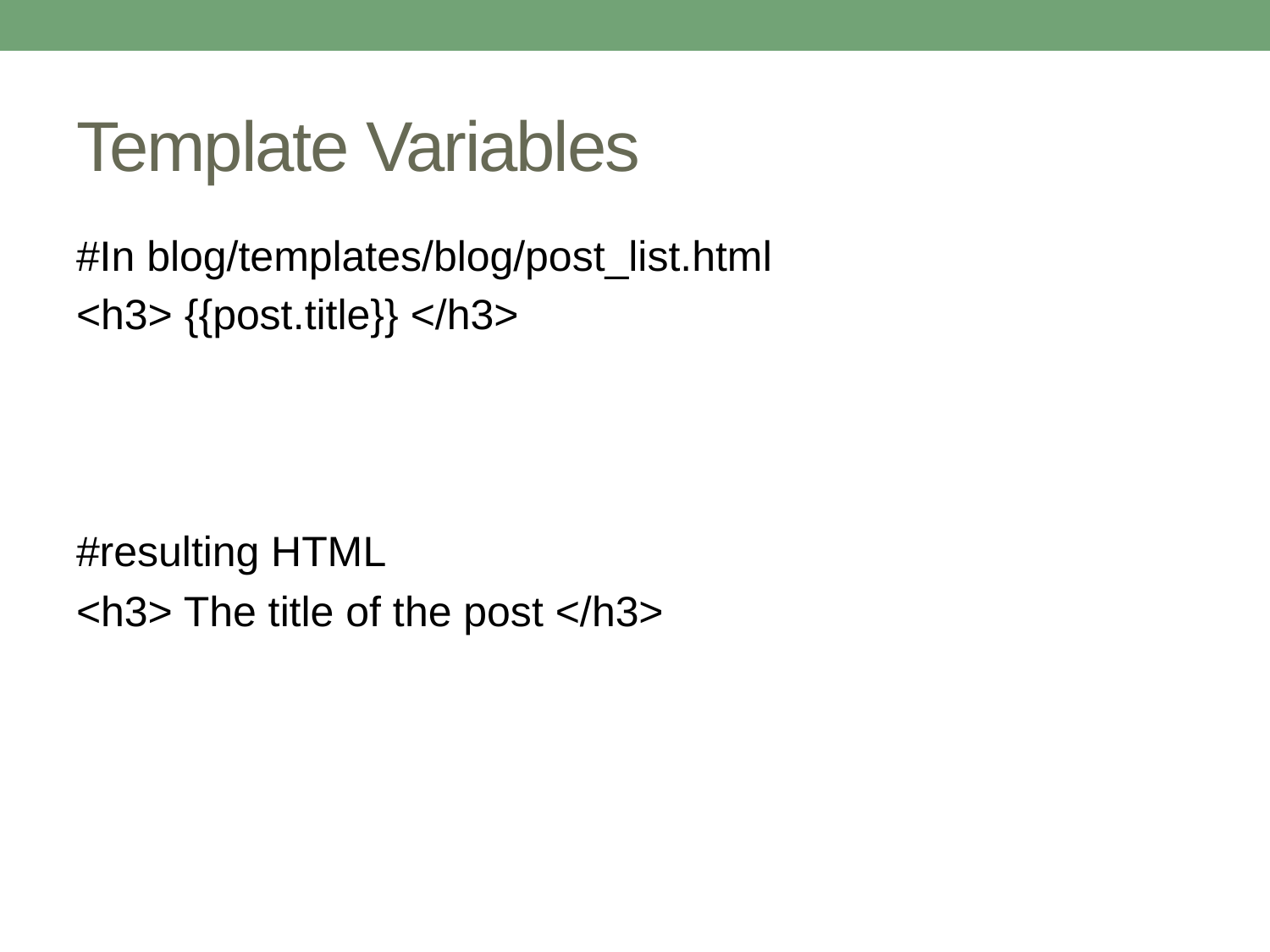

# Template Variables
#In blog/templates/blog/post_list.html
<h3> {{post.title}} </h3>

#resulting HTML
<h3> The title of the post </h3>